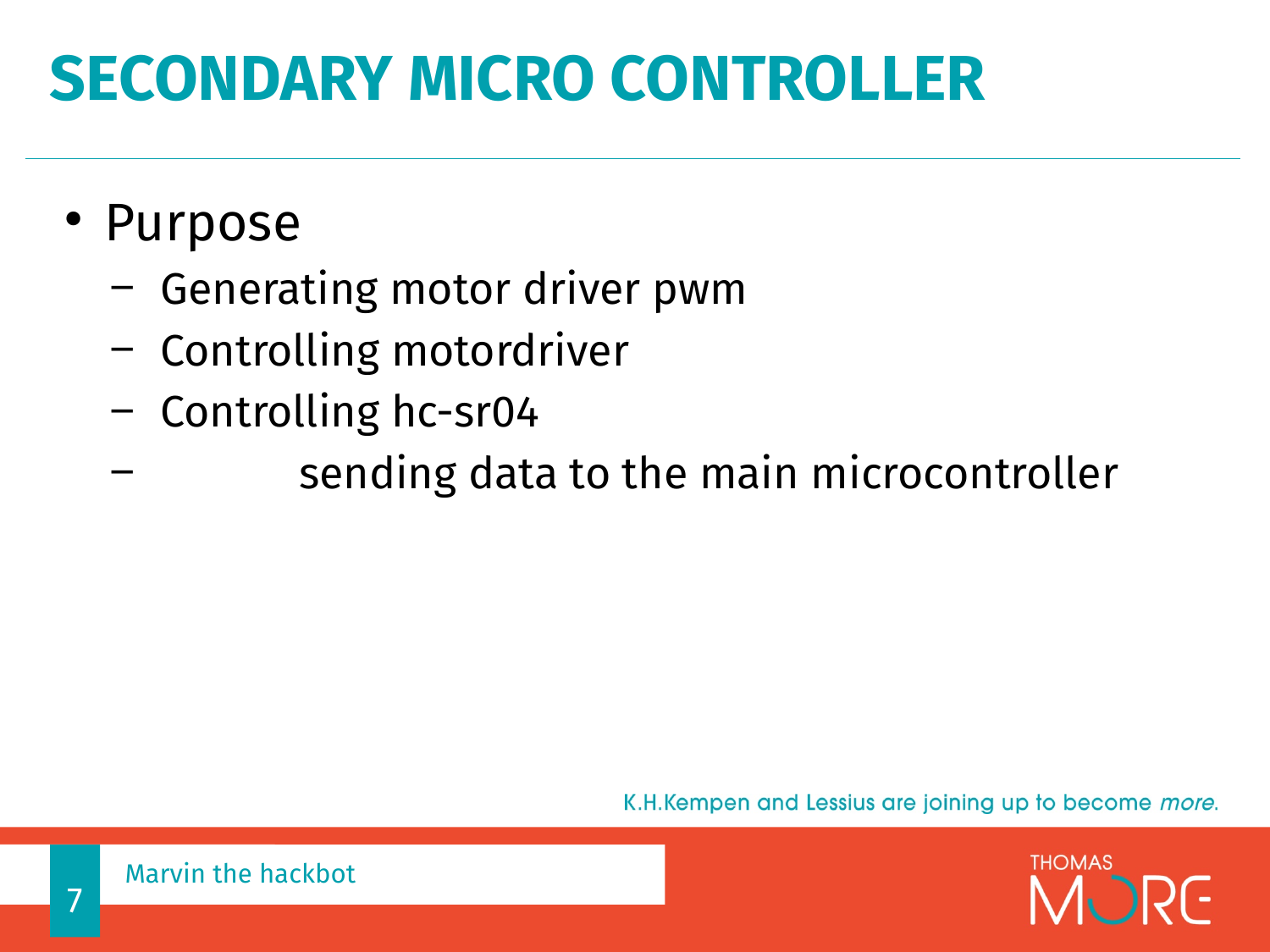

# Secondary micro controller
Purpose
Generating motor driver pwm
Controlling motordriver
Controlling hc-sr04
	 sending data to the main microcontroller

7
Marvin the hackbot